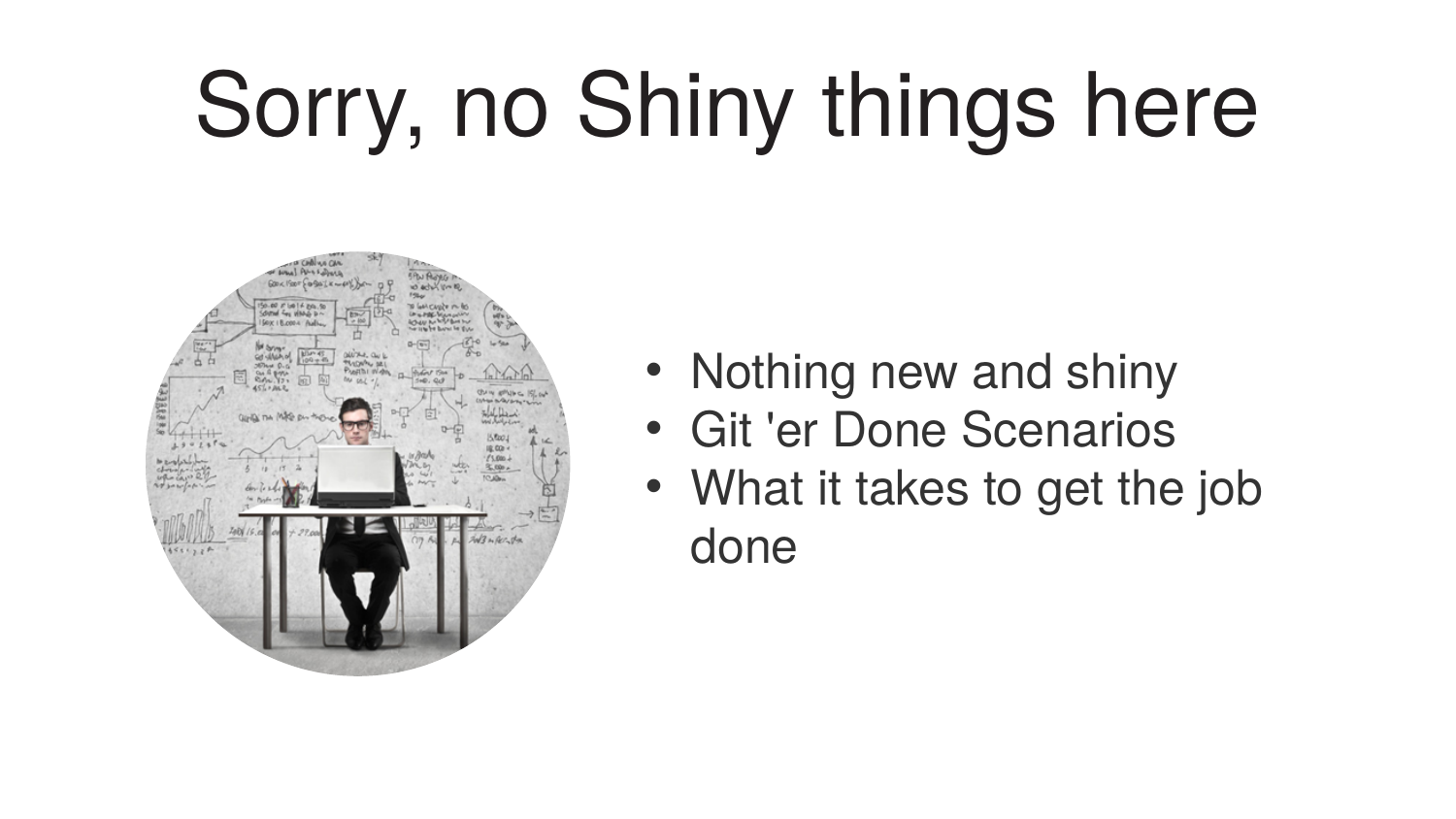

# Sorry, no Shiny things here

Nothing new and shiny
Git 'er Done Scenarios
What it takes to get the job done